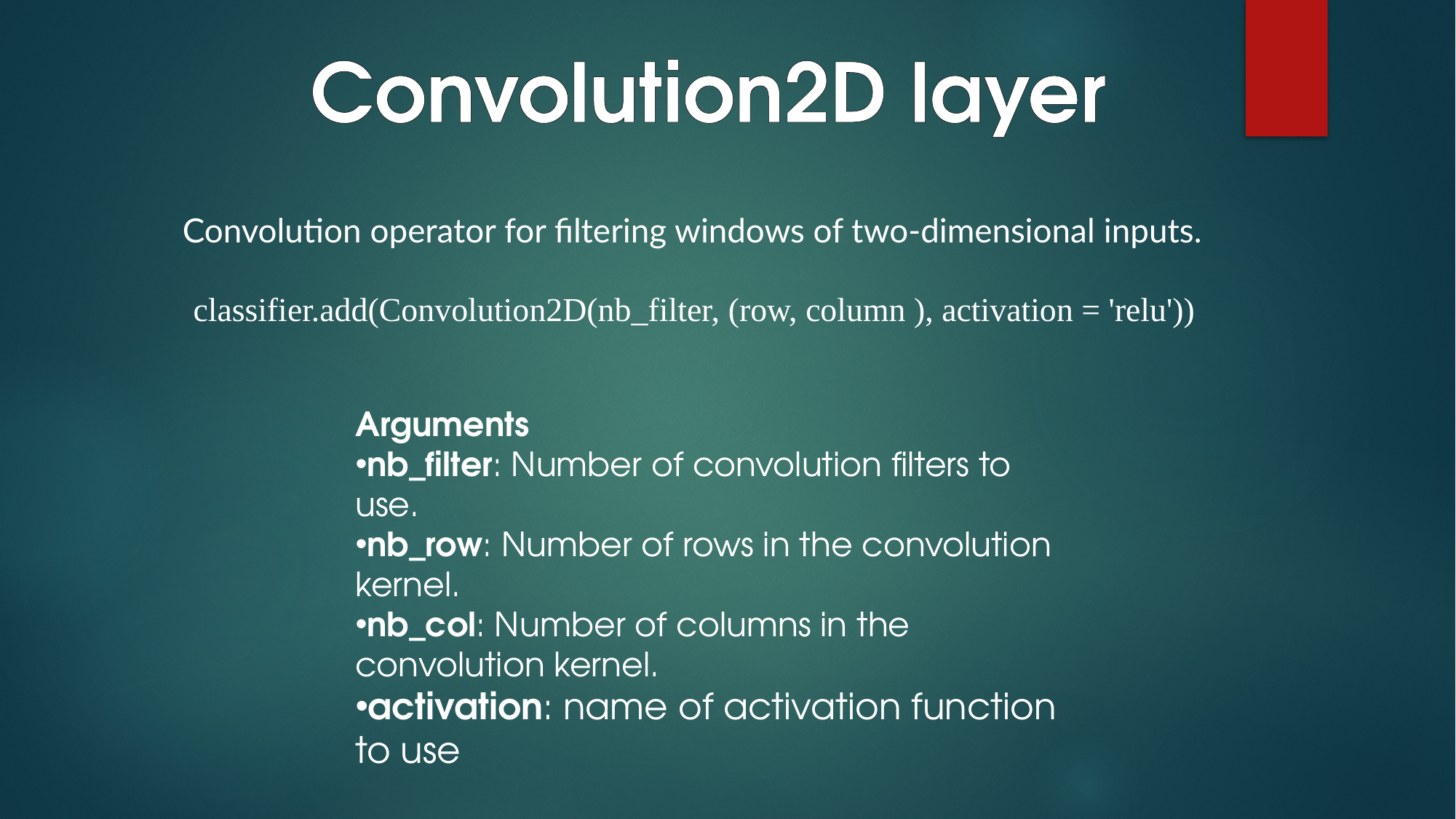

Convolution2D layer
Convolution operator for filtering windows of two-dimensional inputs.
classifier.add(Convolution2D(nb_filter, (row, column ), activation = 'relu'))
Arguments
nb_filter: Number of convolution filters to use.
nb_row: Number of rows in the convolution kernel.
nb_col: Number of columns in the convolution kernel.
activation: name of activation function to use